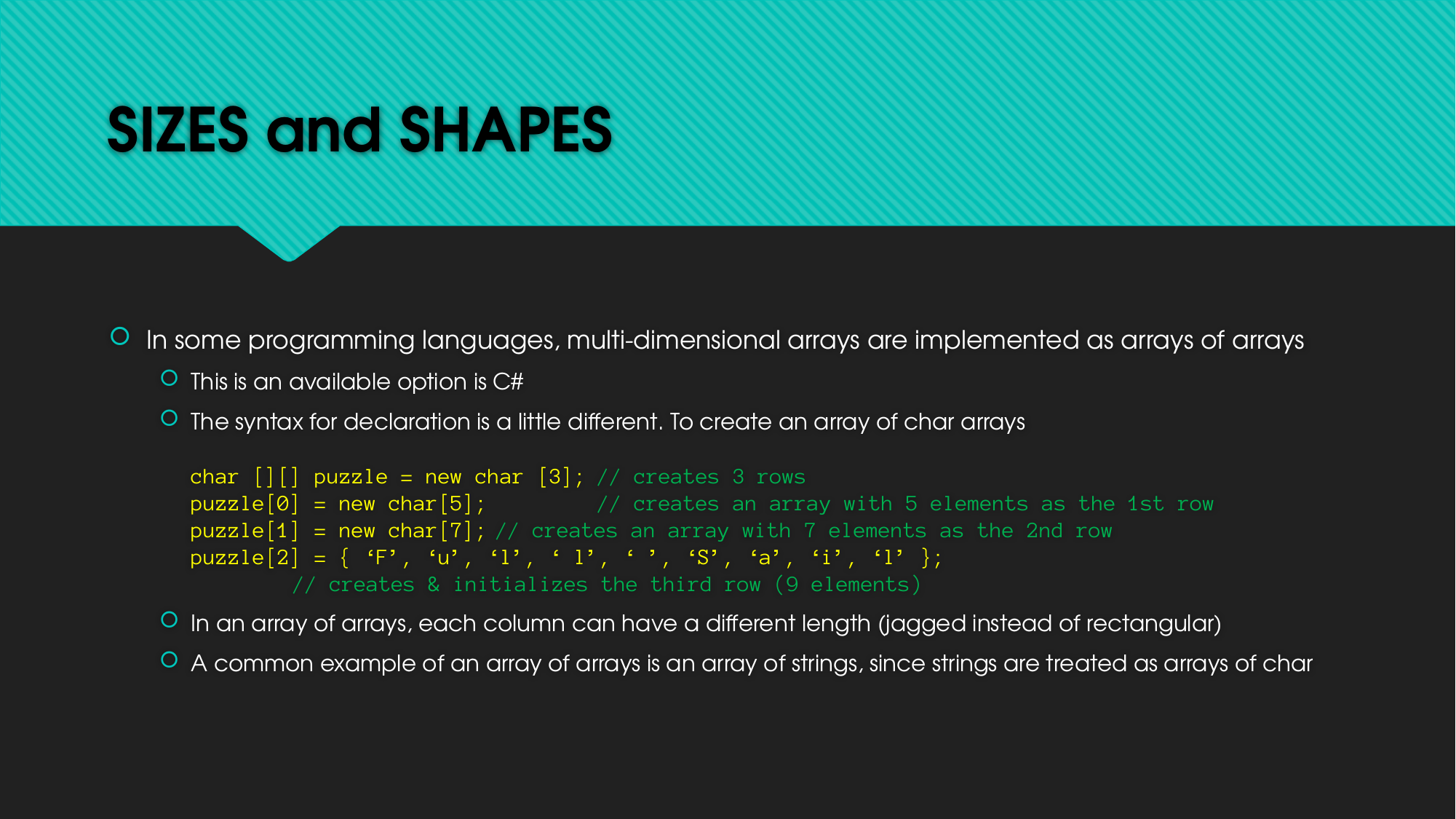

# SIZES and SHAPES
In some programming languages, multi-dimensional arrays are implemented as arrays of arrays
This is an available option is C#
The syntax for declaration is a little different. To create an array of char arrays
char [][] puzzle = new char [3];	// creates 3 rows
puzzle[0] = new char[5]; 			// creates an array with 5 elements as the 1st row
puzzle[1] = new char[7];			// creates an array with 7 elements as the 2nd row
puzzle[2] = { ‘F’, ‘u’, ‘l’, ‘ l’, ‘ ’, ‘S’, ‘a’, ‘i’, ‘l’ };
									// creates & initializes the third row (9 elements)
In an array of arrays, each column can have a different length (jagged instead of rectangular)
A common example of an array of arrays is an array of strings, since strings are treated as arrays of char